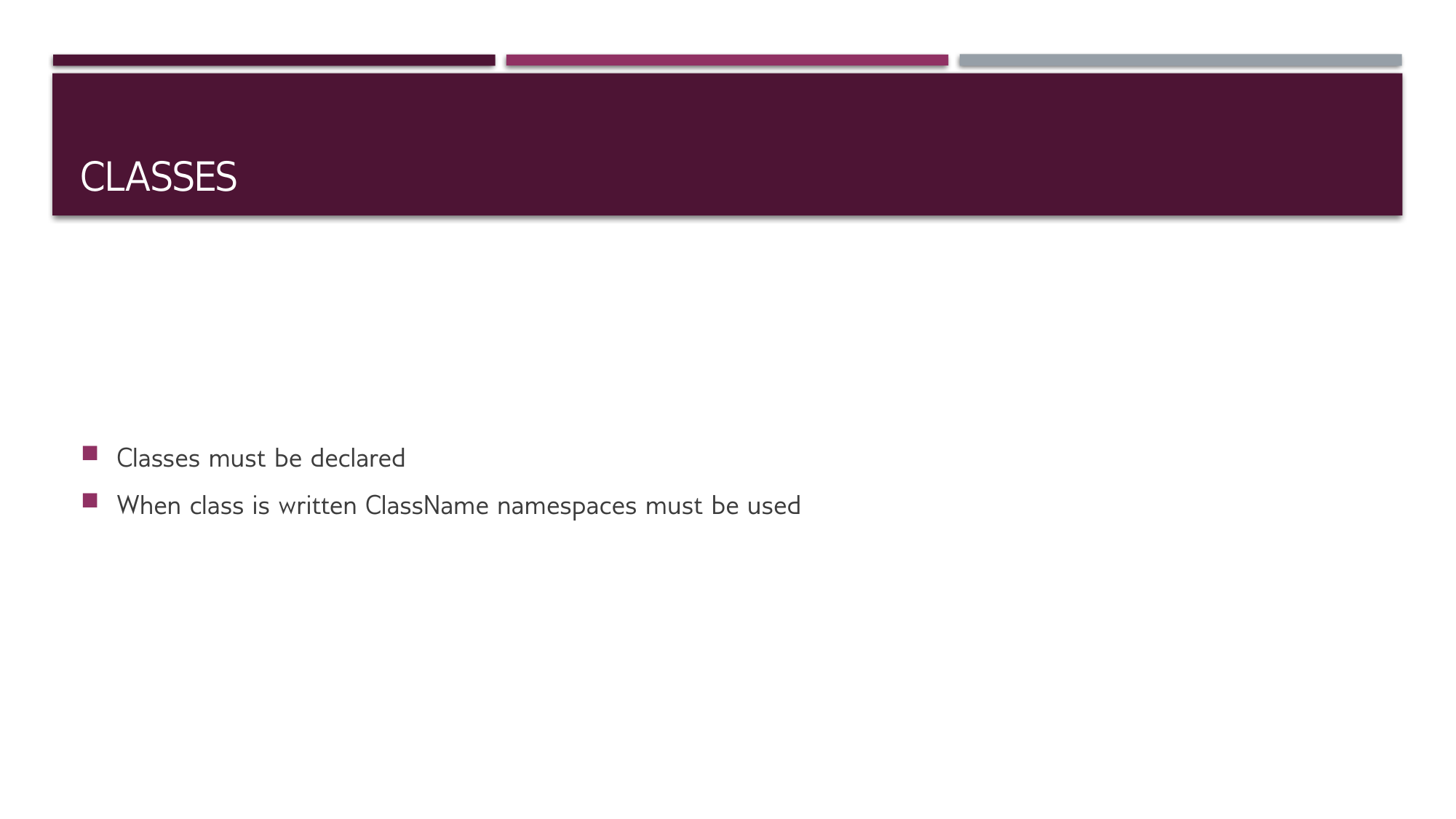

# Classes
Classes must be declared
When class is written ClassName namespaces must be used